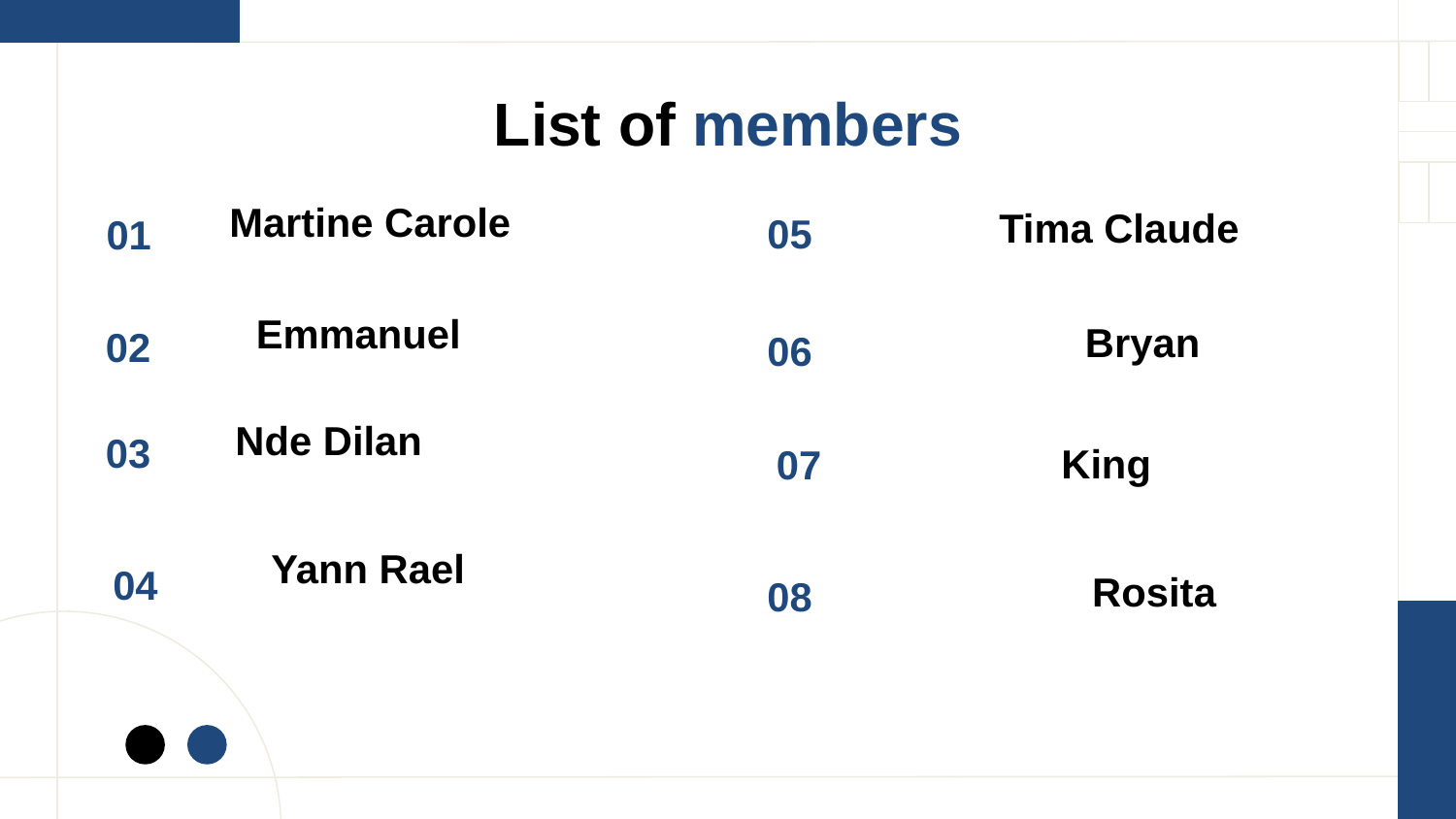

# List of members
Martine Carole
01
Tima Claude
05
Emmanuel
Bryan
02
06
Nde Dilan
03
King
07
Yann Rael
04
Rosita
08